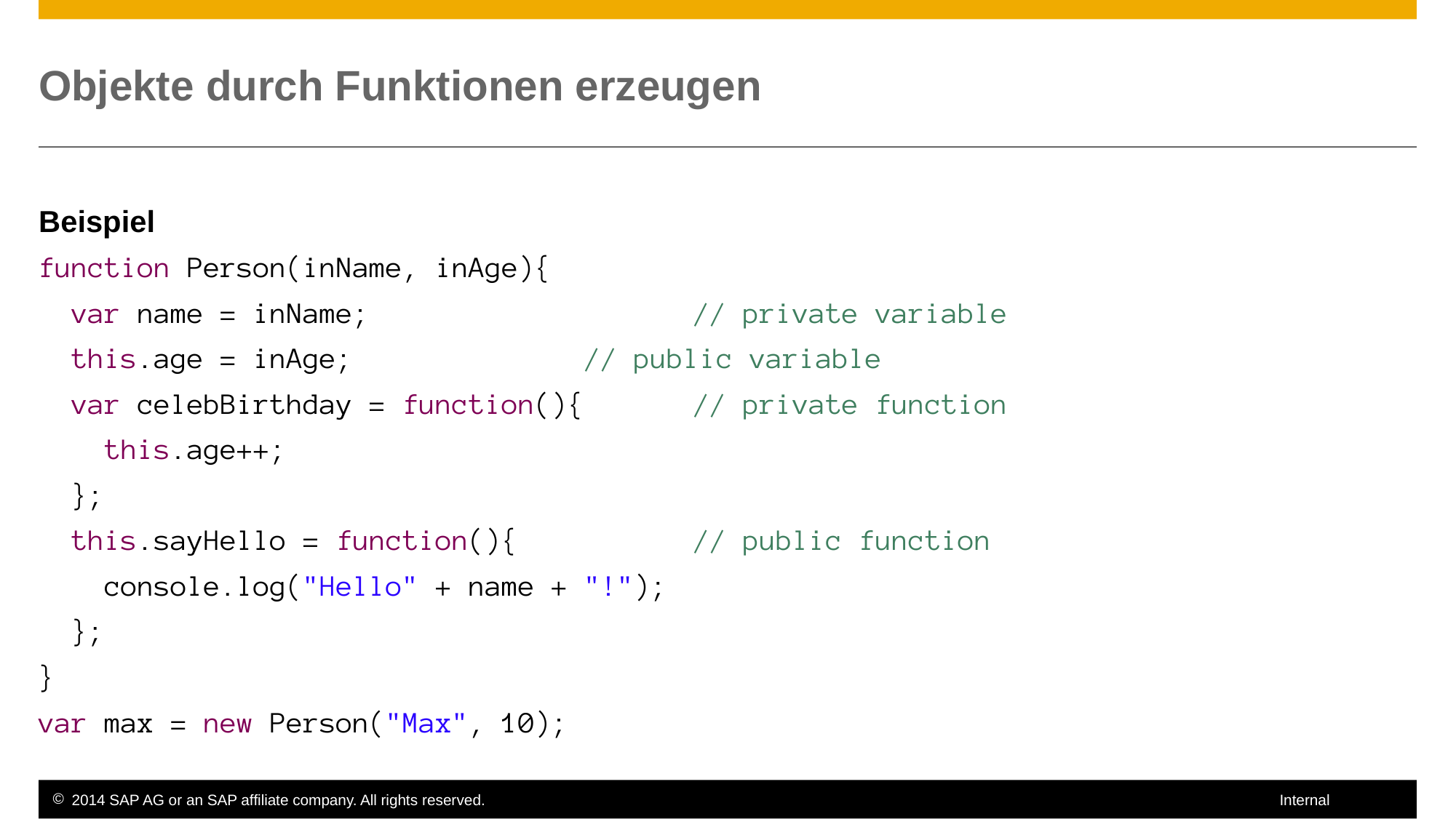

# Objekte durch Funktionen erzeugen
Beispiel
function Person(inName, inAge){
  var name = inName;			// private variable
  this.age = inAge;			// public variable
  var celebBirthday = function(){	// private function
    this.age++;
  };
  this.sayHello = function(){		// public function
    console.log("Hello" + name + "!");
  };
}
var max = new Person("Max", 10);